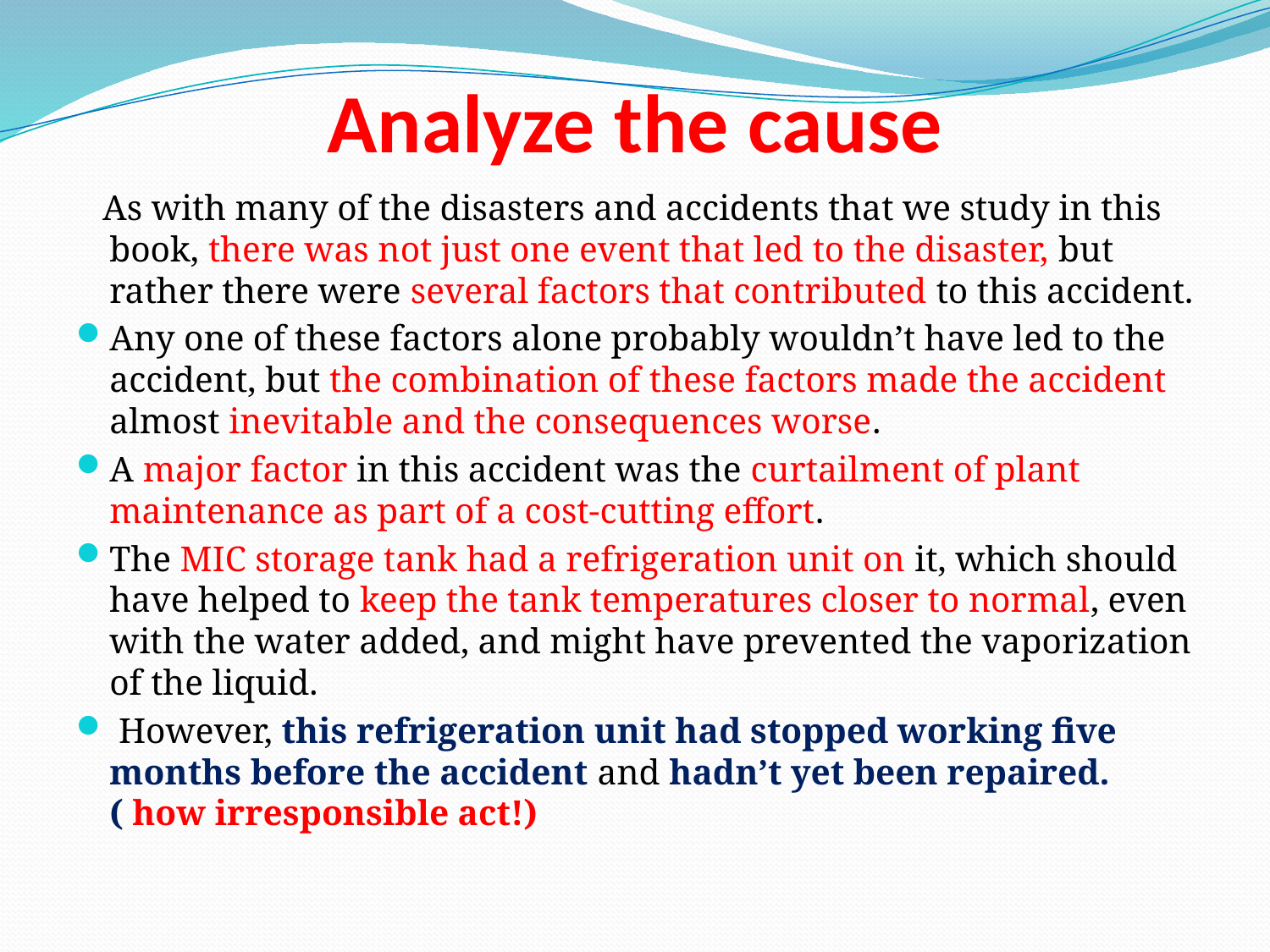

# Analyze the cause
   As with many of the disasters and accidents that we study in this book, there was not just one event that led to the disaster, but rather there were several factors that contributed to this accident.
Any one of these factors alone probably wouldn’t have led to the accident, but the combination of these factors made the accident almost inevitable and the consequences worse.
A major factor in this accident was the curtailment of plant maintenance as part of a cost-cutting effort.
The MIC storage tank had a refrigeration unit on it, which should have helped to keep the tank temperatures closer to normal, even with the water added, and might have prevented the vaporization of the liquid.
 However, this refrigeration unit had stopped working five months before the accident and hadn’t yet been repaired. ( how irresponsible act!)